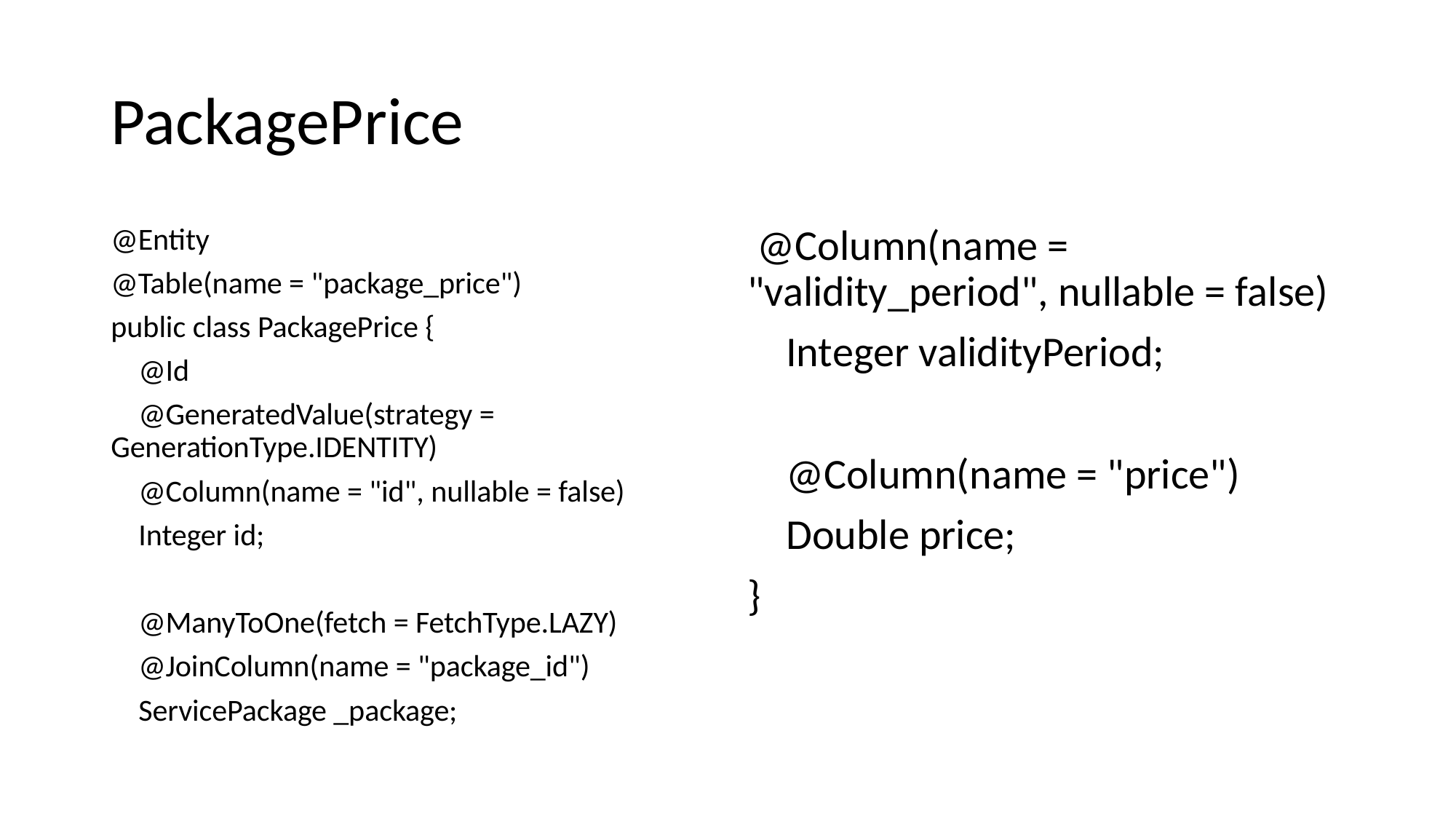

# PackagePrice
@Entity
@Table(name = "package_price")
public class PackagePrice {
    @Id
    @GeneratedValue(strategy = GenerationType.IDENTITY)
    @Column(name = "id", nullable = false)
    Integer id;

    @ManyToOne(fetch = FetchType.LAZY)
    @JoinColumn(name = "package_id")
    ServicePackage _package;

 @Column(name = "validity_period", nullable = false)
    Integer validityPeriod;

    @Column(name = "price")
    Double price;
}